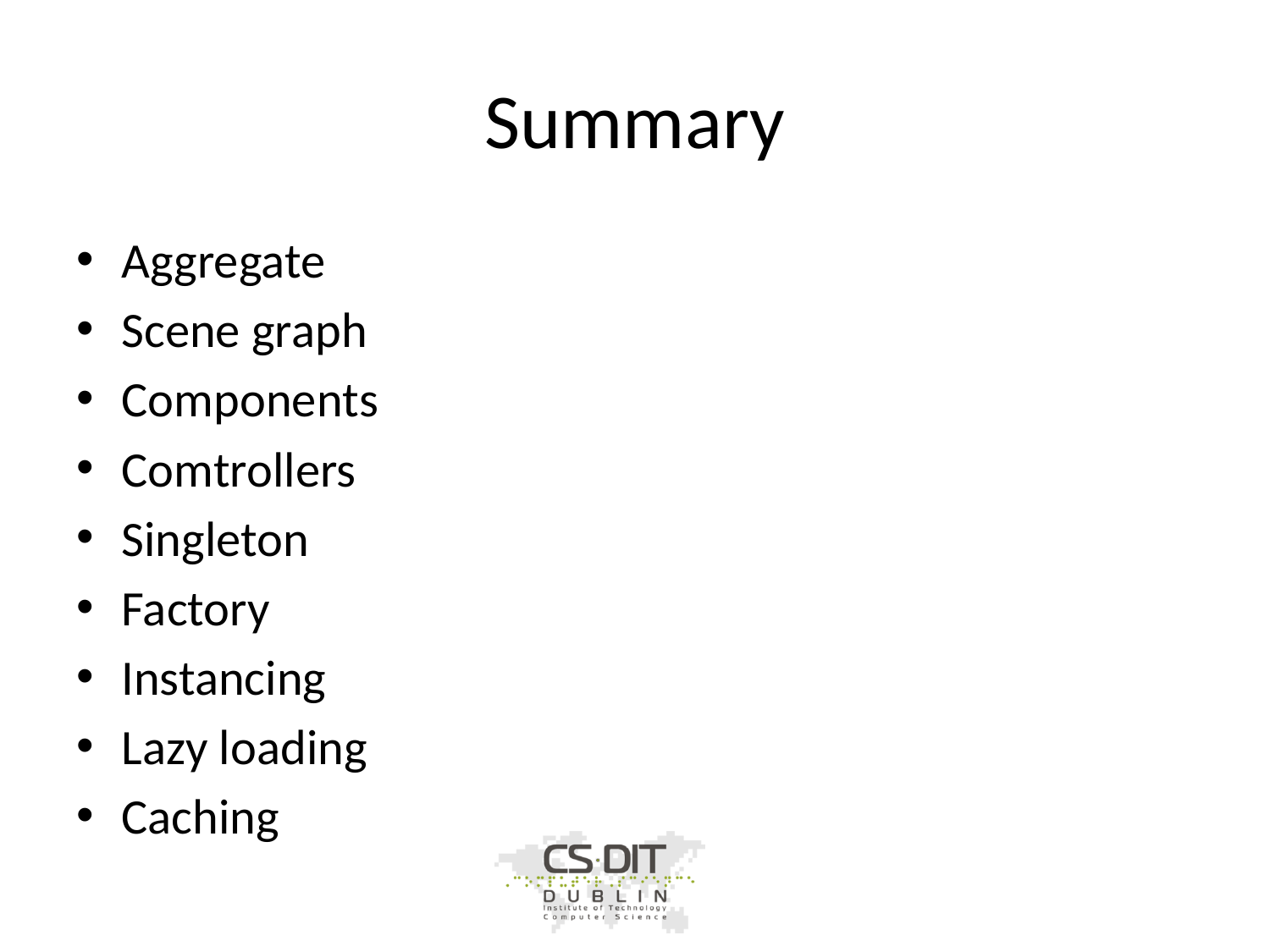

# Summary
Aggregate
Scene graph
Components
Comtrollers
Singleton
Factory
Instancing
Lazy loading
Caching